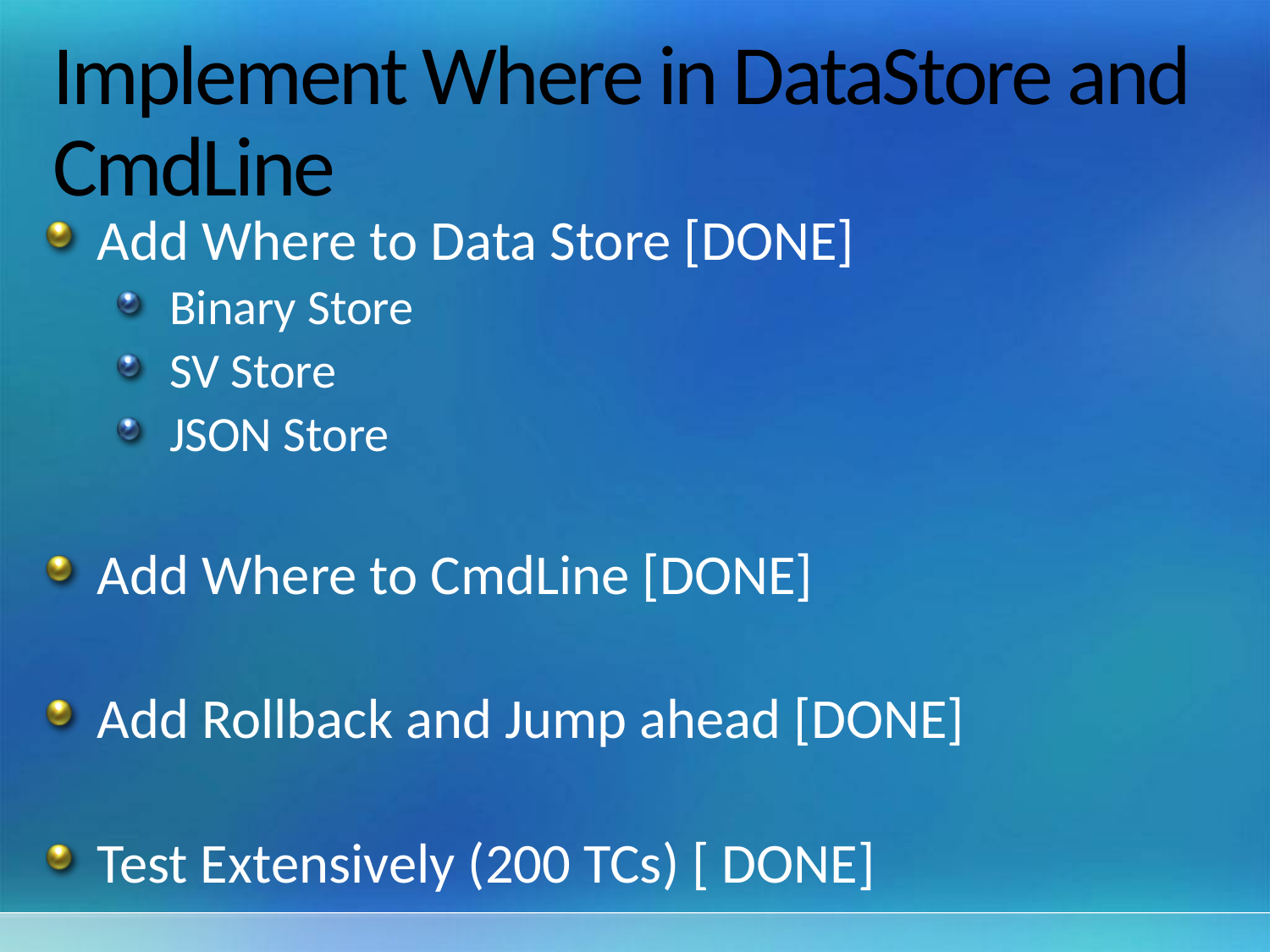

# Implement Where in DataStore and CmdLine
Add Where to Data Store [DONE]
Binary Store
SV Store
JSON Store

Add Where to CmdLine [DONE]

Add Rollback and Jump ahead [DONE]

Test Extensively (200 TCs) [ DONE]